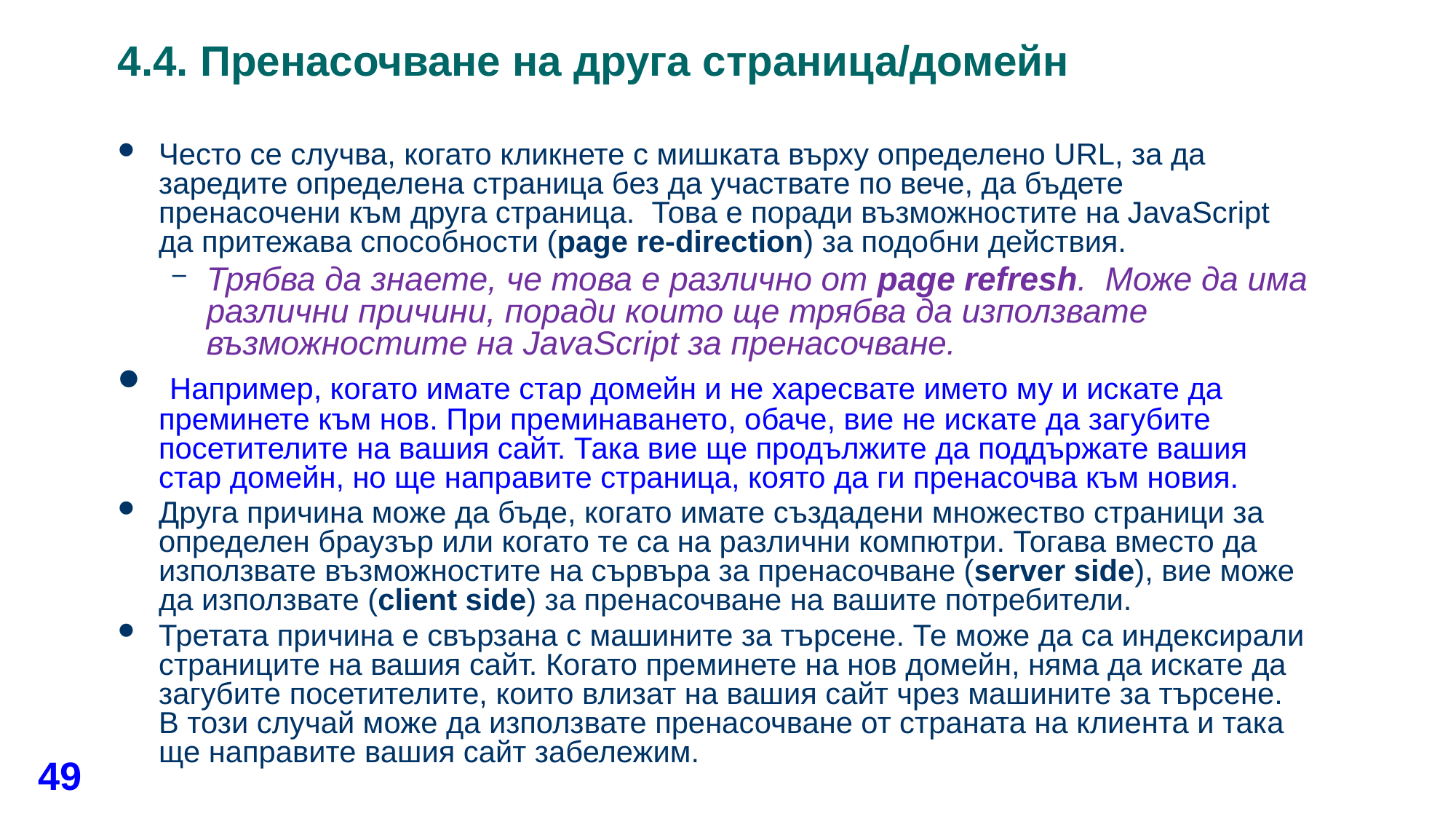

# 4.4. Пренасочване на друга страница/домейн
Често се случва, когато кликнете с мишката върху определено URL, за да заредите определена страница без да участвате по вече, да бъдете пренасочени към друга страница.  Това е поради възможностите на JavaScript да притежава способности (page re-direction) за подобни действия.
Трябва да знаете, че това е различно от page refresh.  Може да има различни причини, поради които ще трябва да използвате възможностите на JavaScript за пренасочване.
 Например, когато имате стар домейн и не харесвате името му и искате да преминете към нов. При преминаването, обаче, вие не искате да загубите посетителите на вашия сайт. Така вие ще продължите да поддържате вашия стар домейн, но ще направите страница, която да ги пренасочва към новия.
Друга причина може да бъде, когато имате създадени множество страници за определен браузър или когато те са на различни компютри. Тогава вместо да използвате възможностите на сървъра за пренасочване (server side), вие може да използвате (client side) за пренасочване на вашите потребители.
Третата причина е свързана с машините за търсене. Те може да са индексирали страниците на вашия сайт. Когато преминете на нов домейн, няма да искате да загубите посетителите, които влизат на вашия сайт чрез машините за търсене. В този случай може да използвате пренасочване от страната на клиента и така ще направите вашия сайт забележим.
49